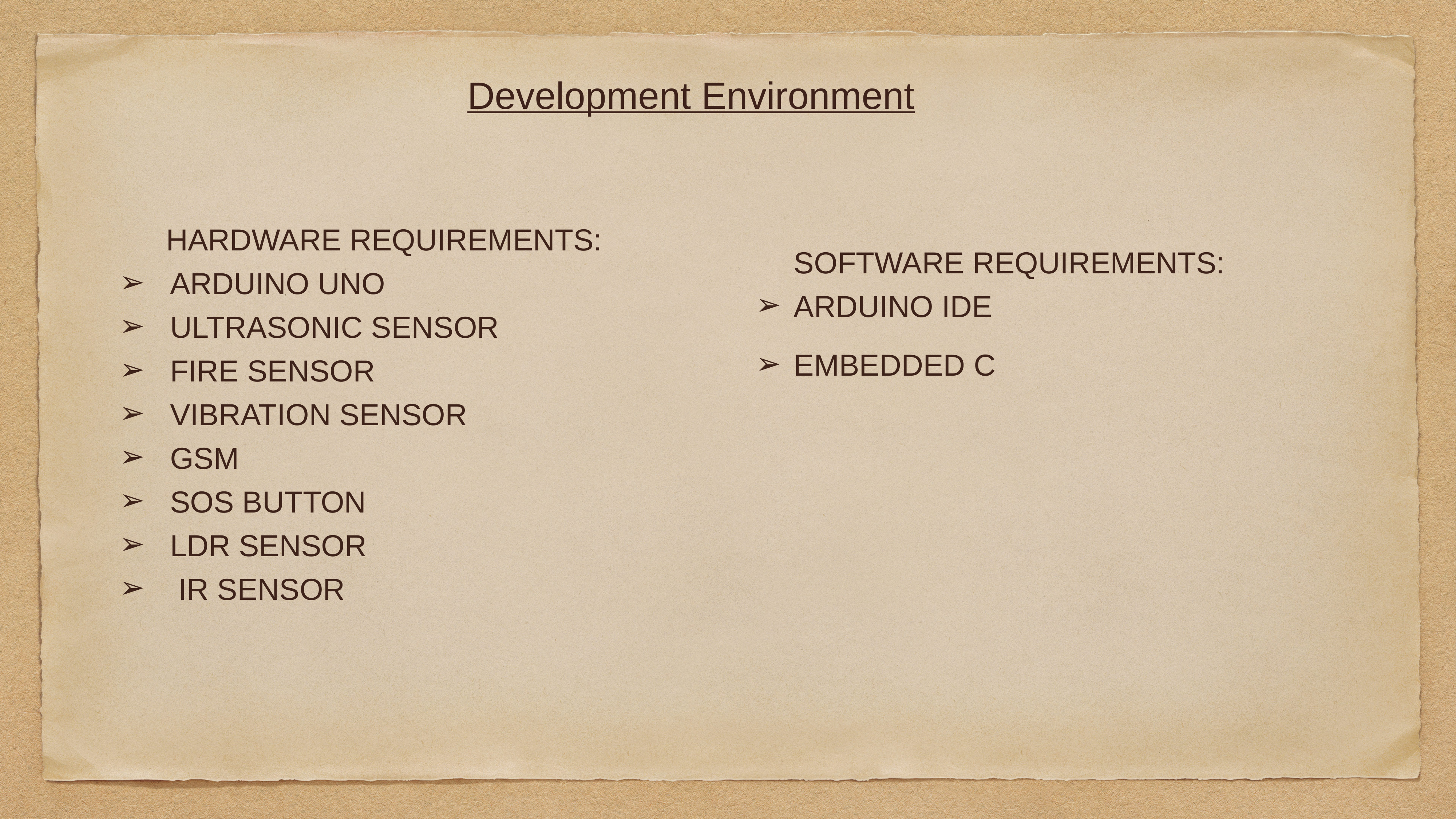

Development Environment
HARDWARE REQUIREMENTS:
ARDUINO UNO
ULTRASONIC SENSOR
FIRE SENSOR
VIBRATION SENSOR
GSM
SOS BUTTON
LDR SENSOR
 IR SENSOR
SOFTWARE REQUIREMENTS:
ARDUINO IDE
EMBEDDED C
7